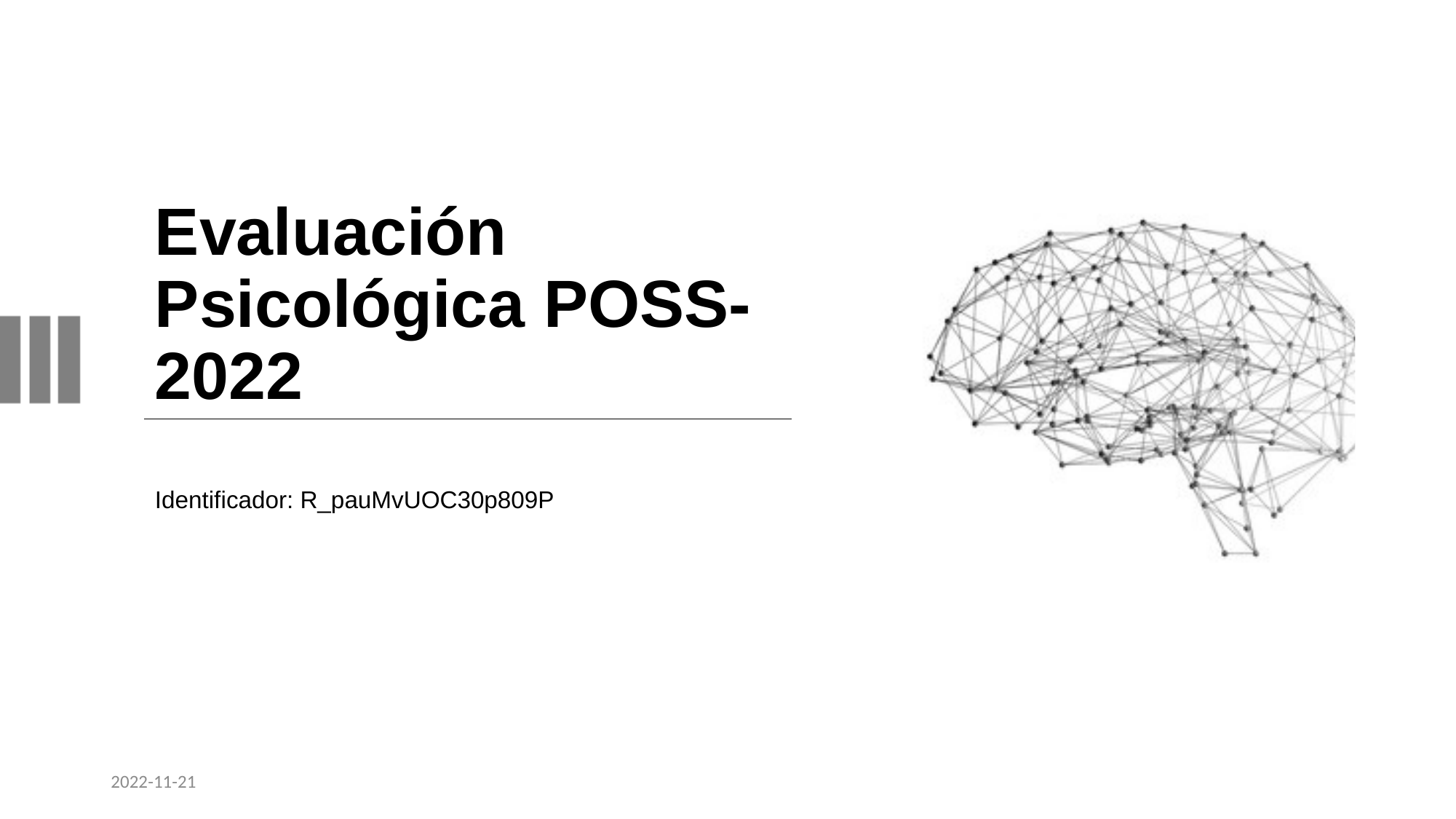

# Evaluación Psicológica POSS-2022
Identificador: R_pauMvUOC30p809P
2022-11-21